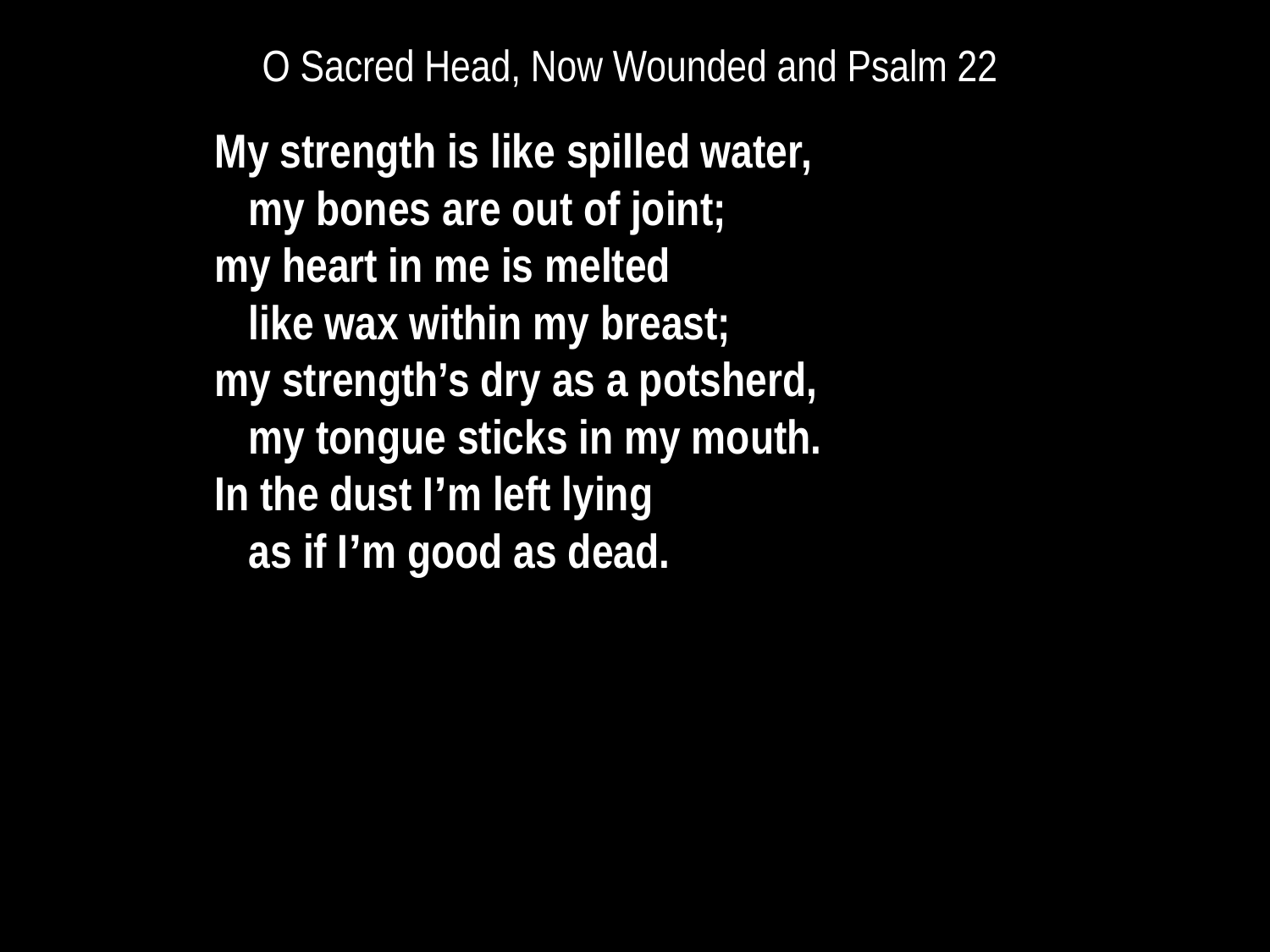

# O Sacred Head, Now Wounded and Psalm 22
My strength is like spilled water,
my bones are out of joint;
my heart in me is melted
like wax within my breast;
my strength’s dry as a potsherd,
my tongue sticks in my mouth.
In the dust I’m left lying
as if I’m good as dead.